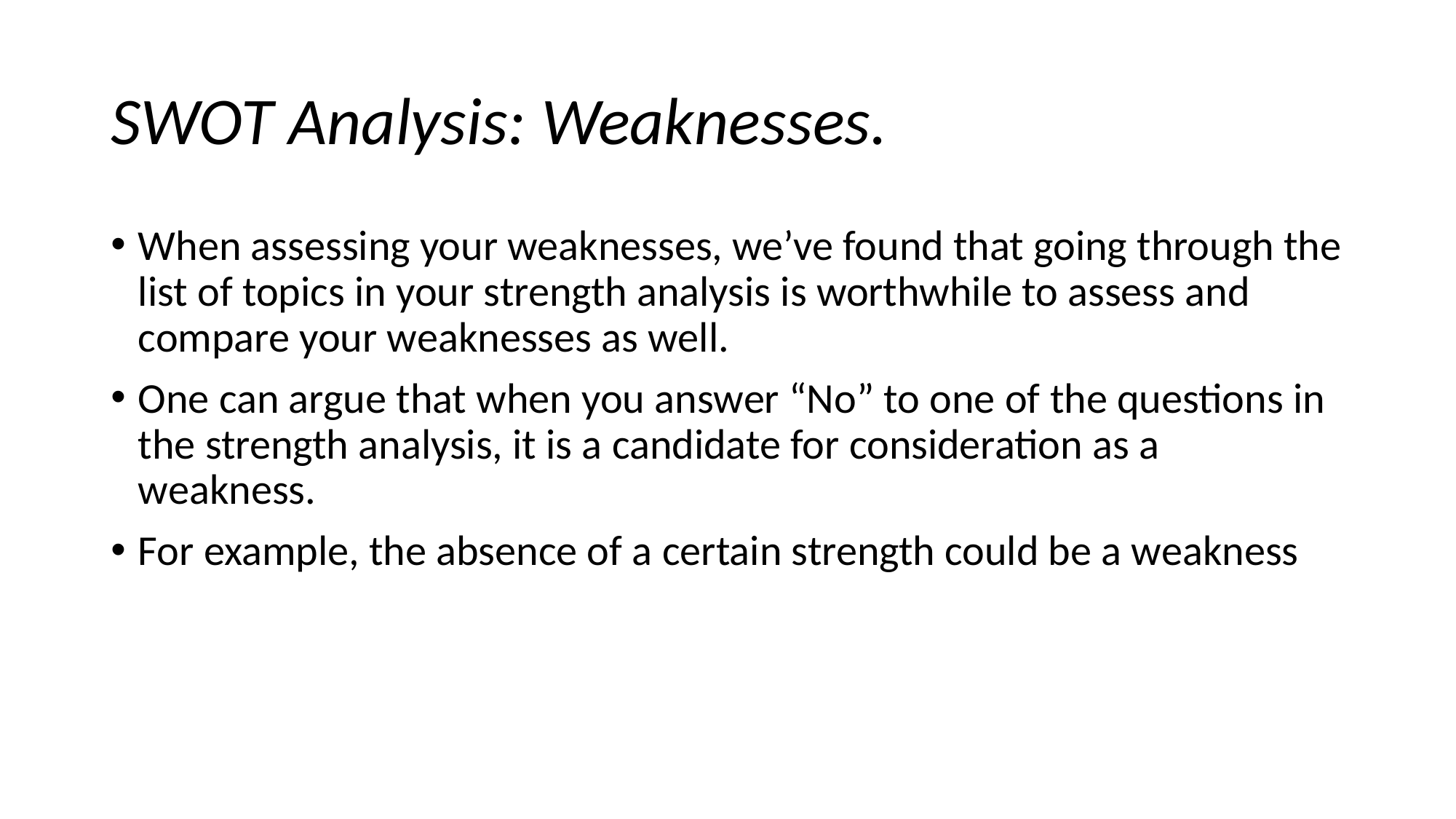

# SWOT Analysis: Weaknesses.
When assessing your weaknesses, we’ve found that going through the list of topics in your strength analysis is worthwhile to assess and compare your weaknesses as well.
One can argue that when you answer “No” to one of the questions in the strength analysis, it is a candidate for consideration as a weakness.
For example, the absence of a certain strength could be a weakness